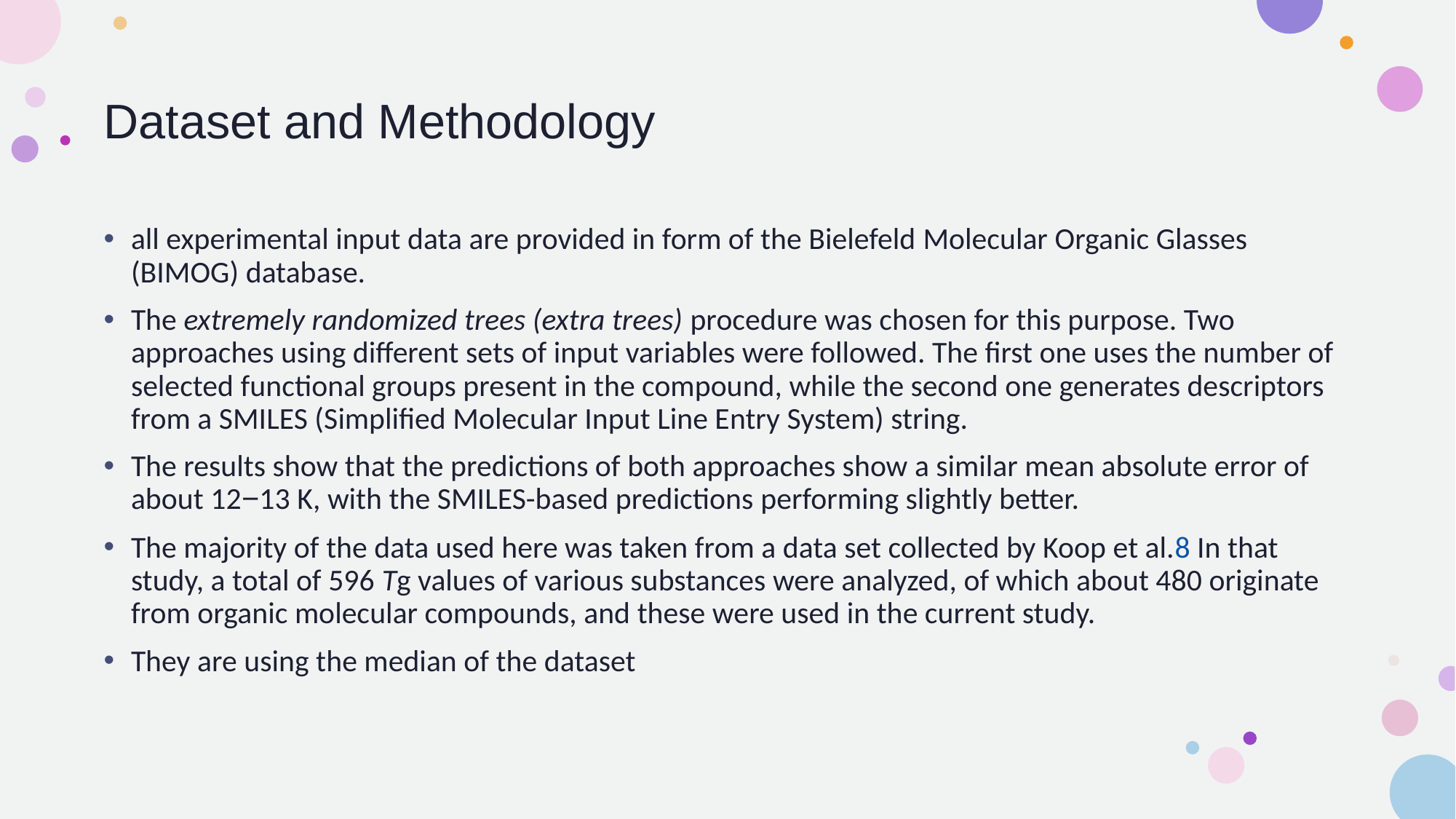

# Dataset and Methodology
all experimental input data are provided in form of the Bielefeld Molecular Organic Glasses (BIMOG) database.
The extremely randomized trees (extra trees) procedure was chosen for this purpose. Two approaches using different sets of input variables were followed. The first one uses the number of selected functional groups present in the compound, while the second one generates descriptors from a SMILES (Simplified Molecular Input Line Entry System) string.
The results show that the predictions of both approaches show a similar mean absolute error of about 12−13 K, with the SMILES-based predictions performing slightly better.
The majority of the data used here was taken from a data set collected by Koop et al.8 In that study, a total of 596 Tg values of various substances were analyzed, of which about 480 originate from organic molecular compounds, and these were used in the current study.
They are using the median of the dataset